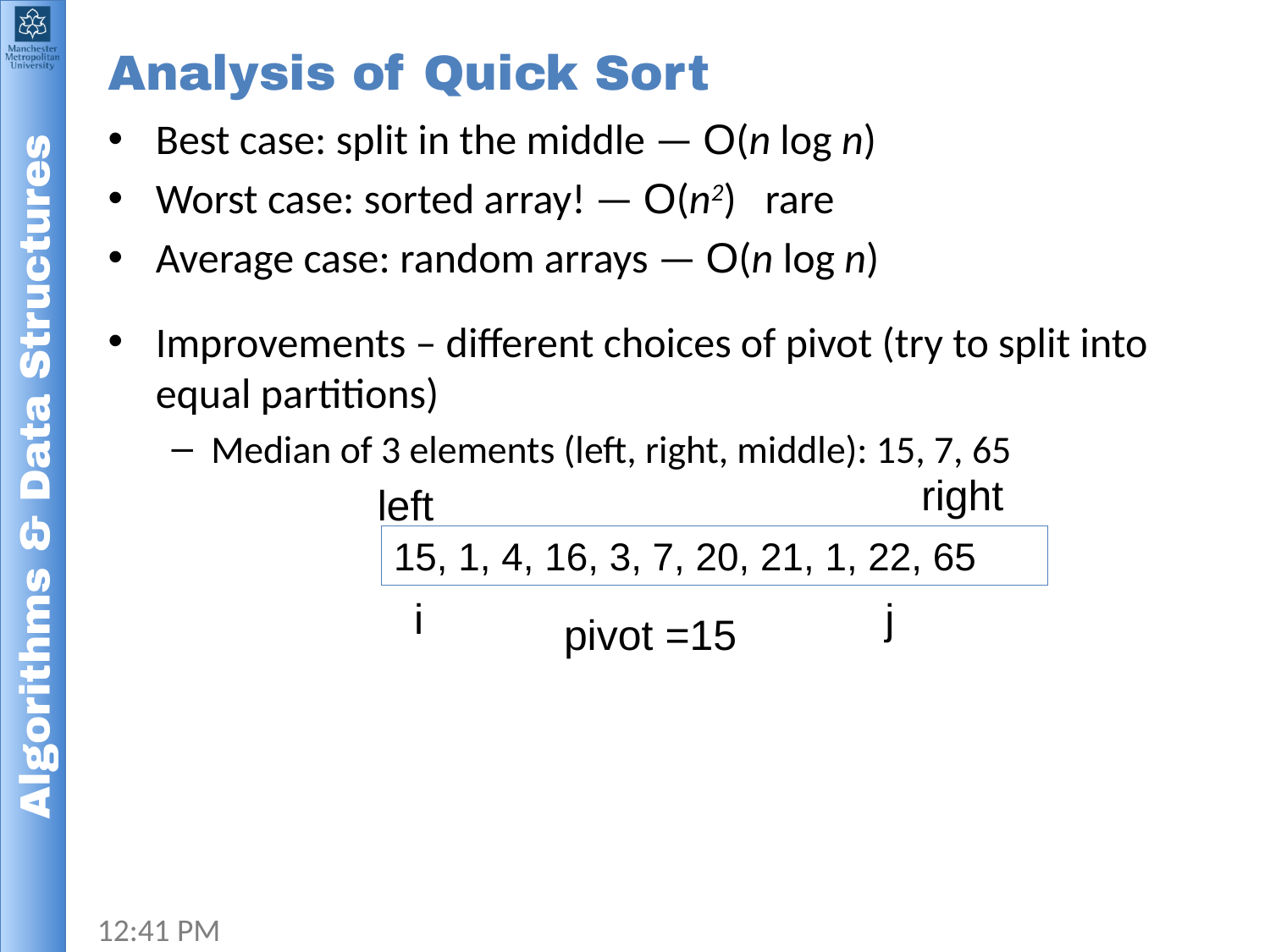

# Analysis of Quick Sort
Best case: split in the middle — O(n log n)
Worst case: sorted array! — O(n2)   rare
Average case: random arrays — O(n log n)

Improvements – different choices of pivot (try to split into equal partitions)
Median of 3 elements (left, right, middle): 15, 7, 65

right
left
15, 1, 4, 16, 3, 7, 20, 21, 1, 22, 65
i
j
pivot =15